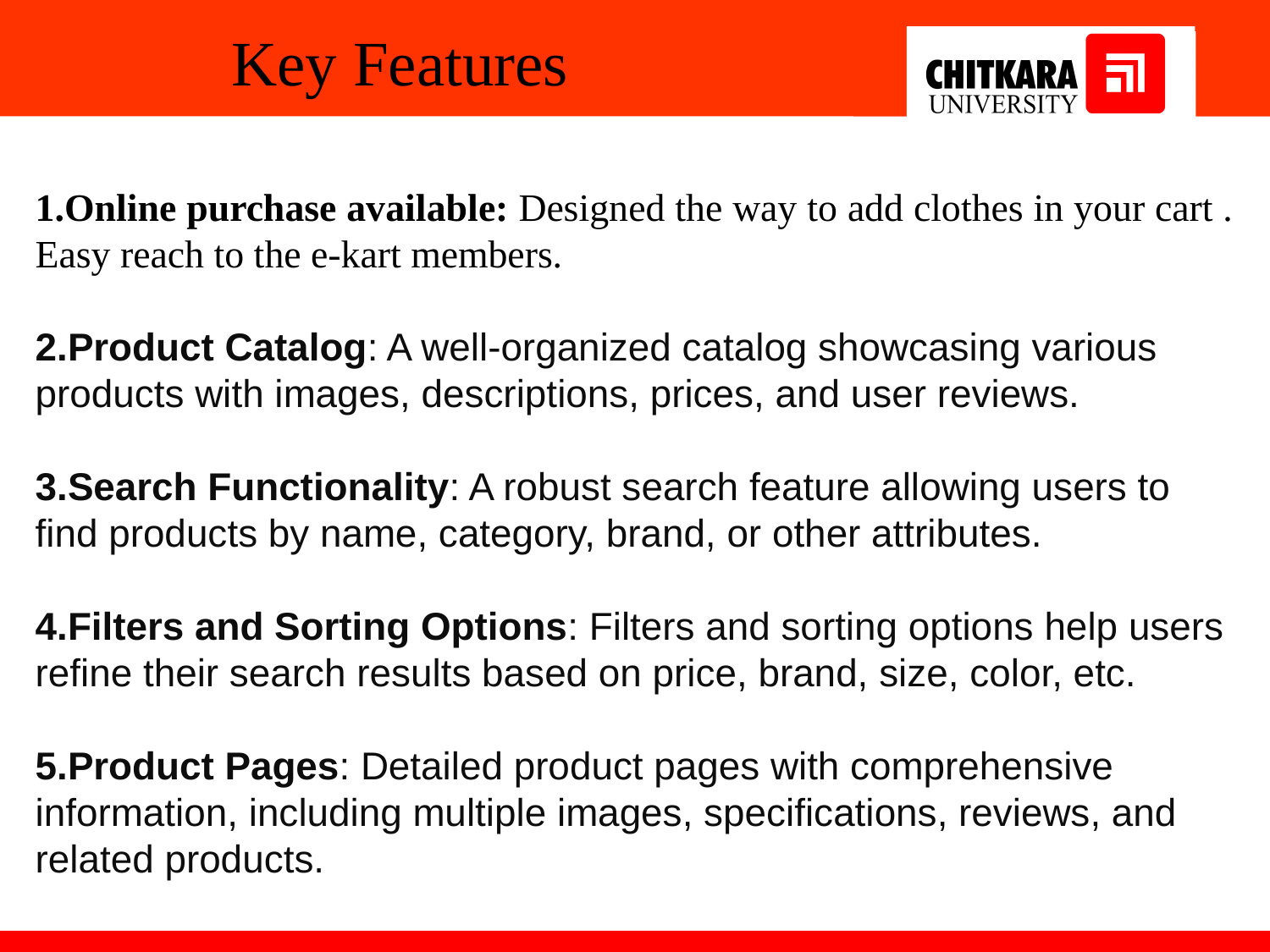

Key Features
1.Online purchase available: Designed the way to add clothes in your cart . Easy reach to the e-kart members.

2.Product Catalog: A well-organized catalog showcasing various products with images, descriptions, prices, and user reviews.

3.Search Functionality: A robust search feature allowing users to find products by name, category, brand, or other attributes.

4.Filters and Sorting Options: Filters and sorting options help users refine their search results based on price, brand, size, color, etc.

5.Product Pages: Detailed product pages with comprehensive information, including multiple images, specifications, reviews, and related products.